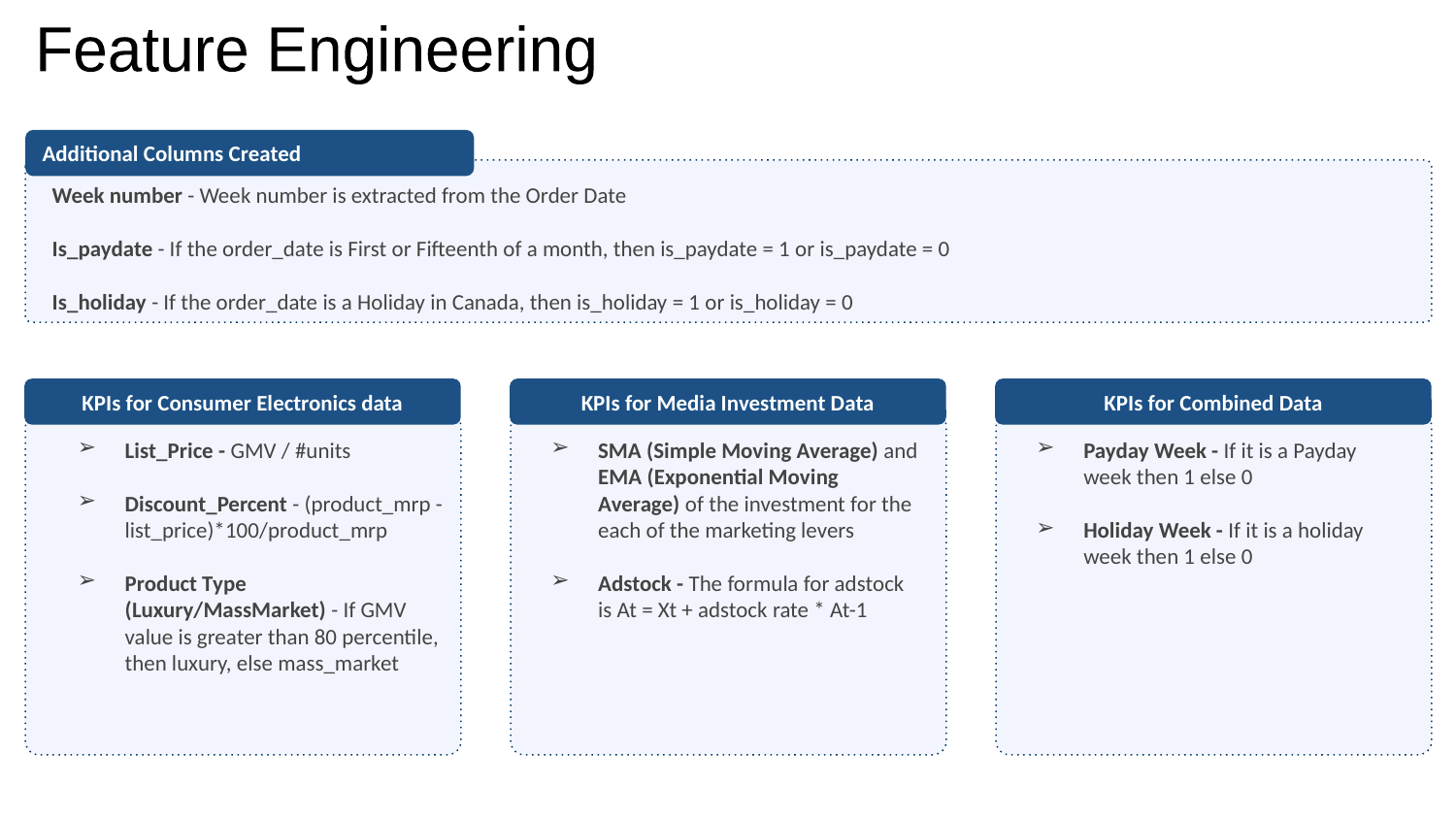

Feature Engineering
Additional Columns Created

Week number - Week number is extracted from the Order Date

Is_paydate - If the order_date is First or Fifteenth of a month, then is_paydate = 1 or is_paydate = 0

Is_holiday - If the order_date is a Holiday in Canada, then is_holiday = 1 or is_holiday = 0
KPIs for Consumer Electronics data
KPIs for Media Investment Data
KPIs for Combined Data

List_Price - GMV / #units

Discount_Percent - (product_mrp - list_price)*100/product_mrp

Product Type (Luxury/MassMarket) - If GMV value is greater than 80 percentile, then luxury, else mass_market
SMA (Simple Moving Average) and EMA (Exponential Moving Average) of the investment for the each of the marketing levers

Adstock - The formula for adstock is At = Xt + adstock rate * At-1
Payday Week - If it is a Payday week then 1 else 0

Holiday Week - If it is a holiday week then 1 else 0